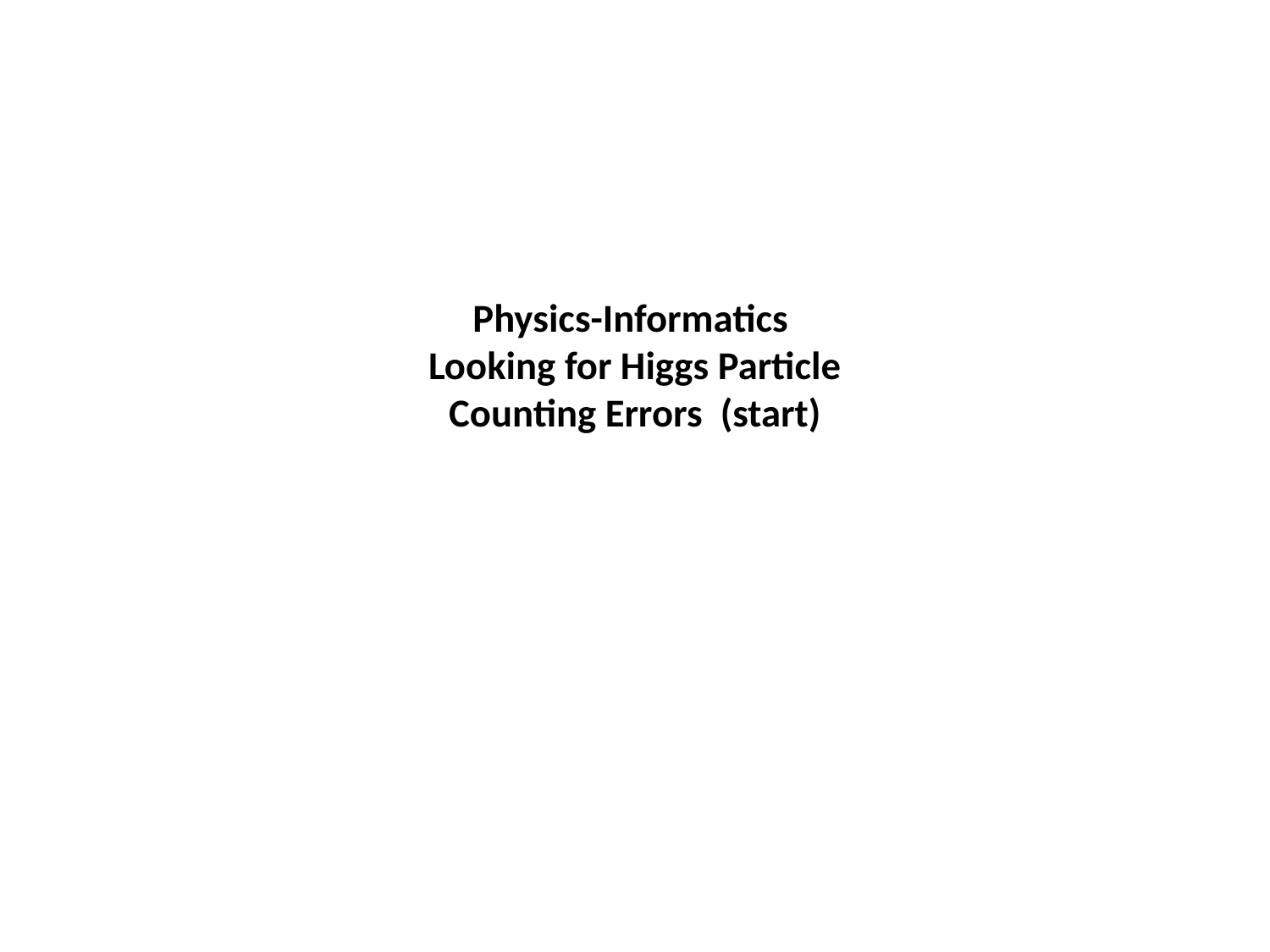

# Physics-Informatics Looking for Higgs Particle Counting Errors  (start)